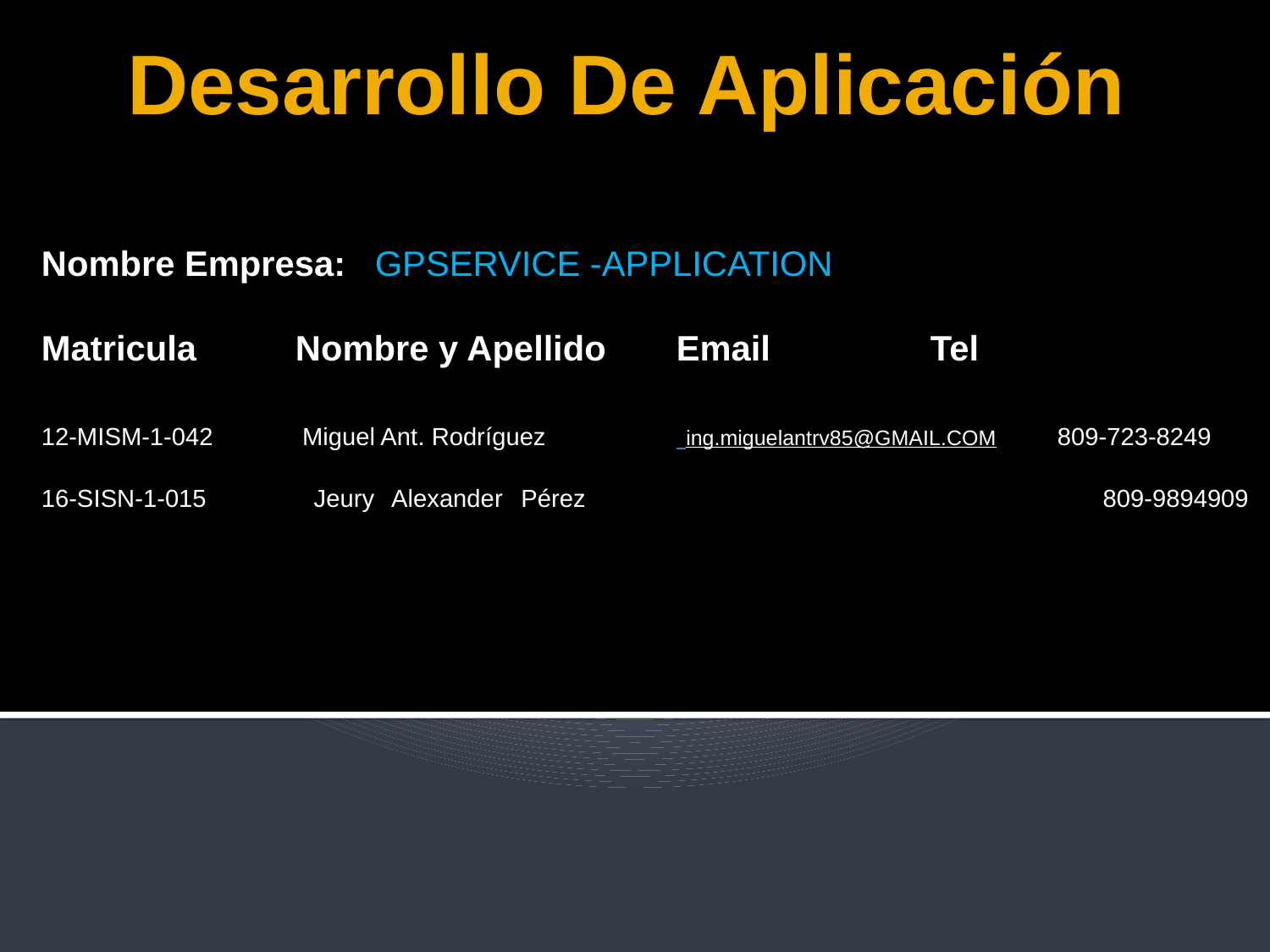

# Desarrollo De Aplicación

Nombre Empresa:   GPSERVICE -APPLICATION

Matricula	Nombre y Apellido	Email		Tel

12-MISM-1-042	 Miguel Ant. Rodríguez 	 ing.miguelantrv85@GMAIL.COM	809-723-8249

16-SISN-1-015	 Jeury Alexander Pérez 				809-9894909